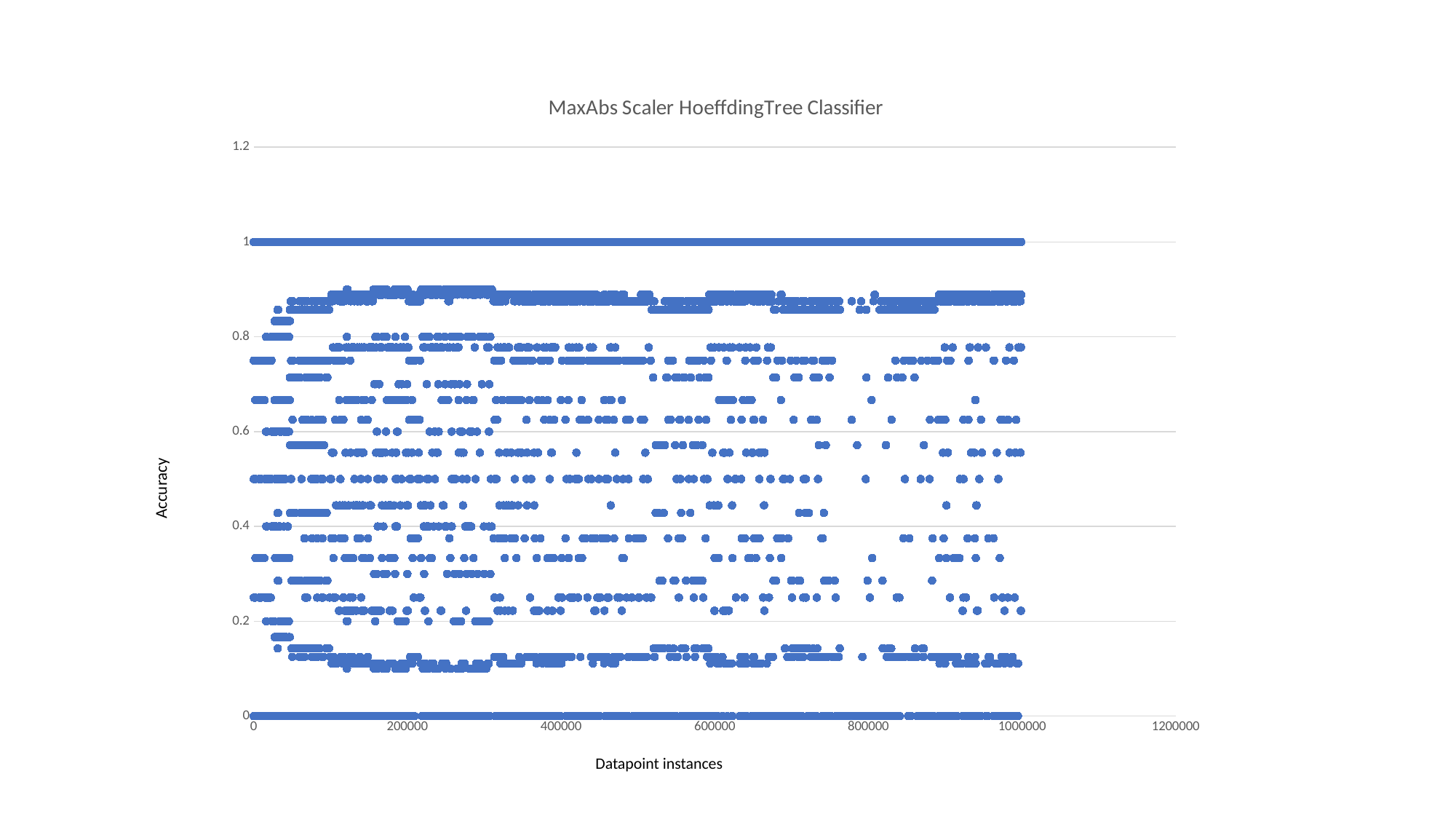

### Chart: MaxAbs Scaler HoeffdingTree Classifier

| Category | Accuracy |
|---|---|
Accuracy
Datapoint instances